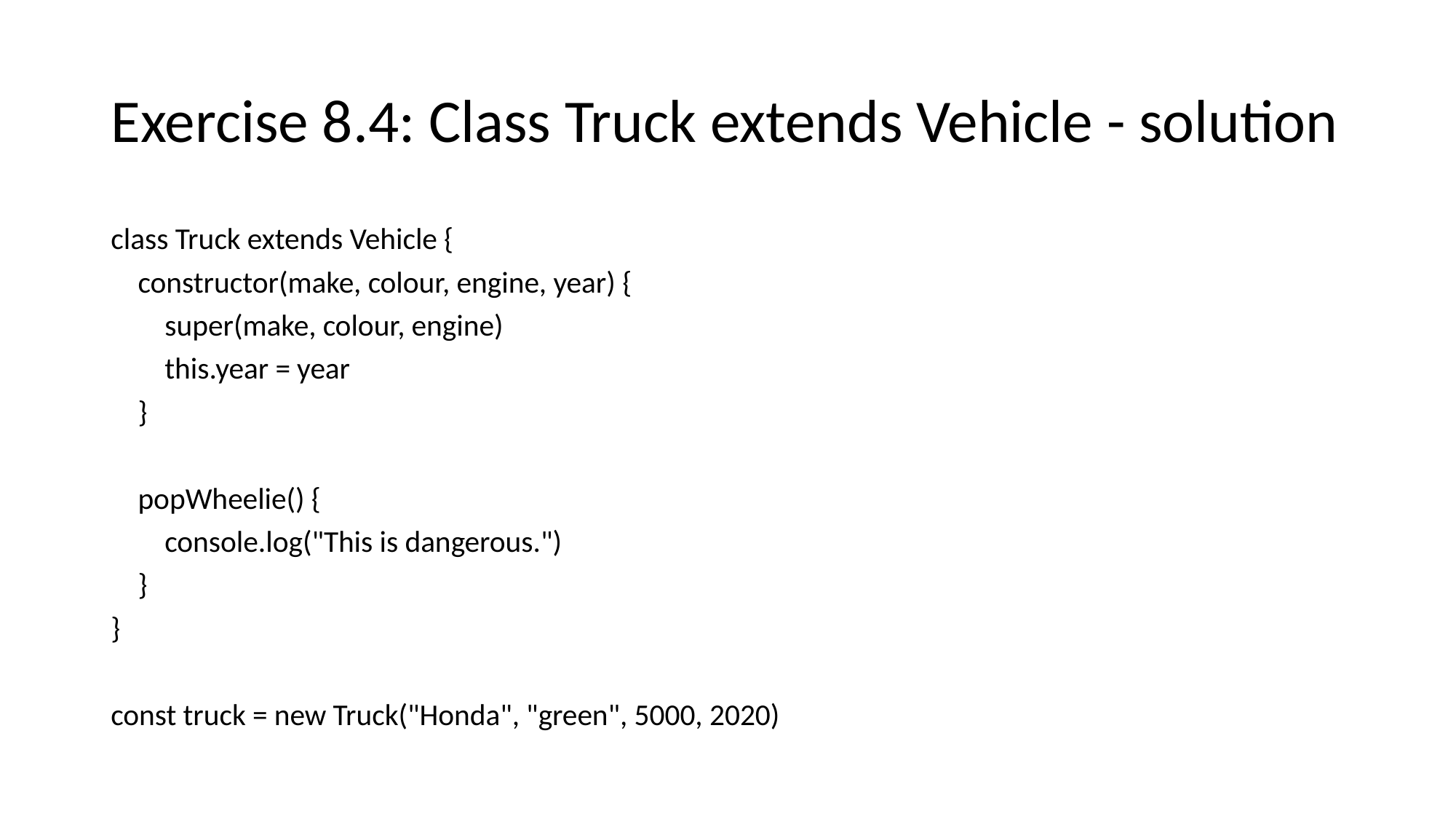

# Exercise 8.4: Class Truck extends Vehicle - solution
class Truck extends Vehicle {
    constructor(make, colour, engine, year) {
        super(make, colour, engine)
        this.year = year
    }

    popWheelie() {
        console.log("This is dangerous.")
    }
}

const truck = new Truck("Honda", "green", 5000, 2020)